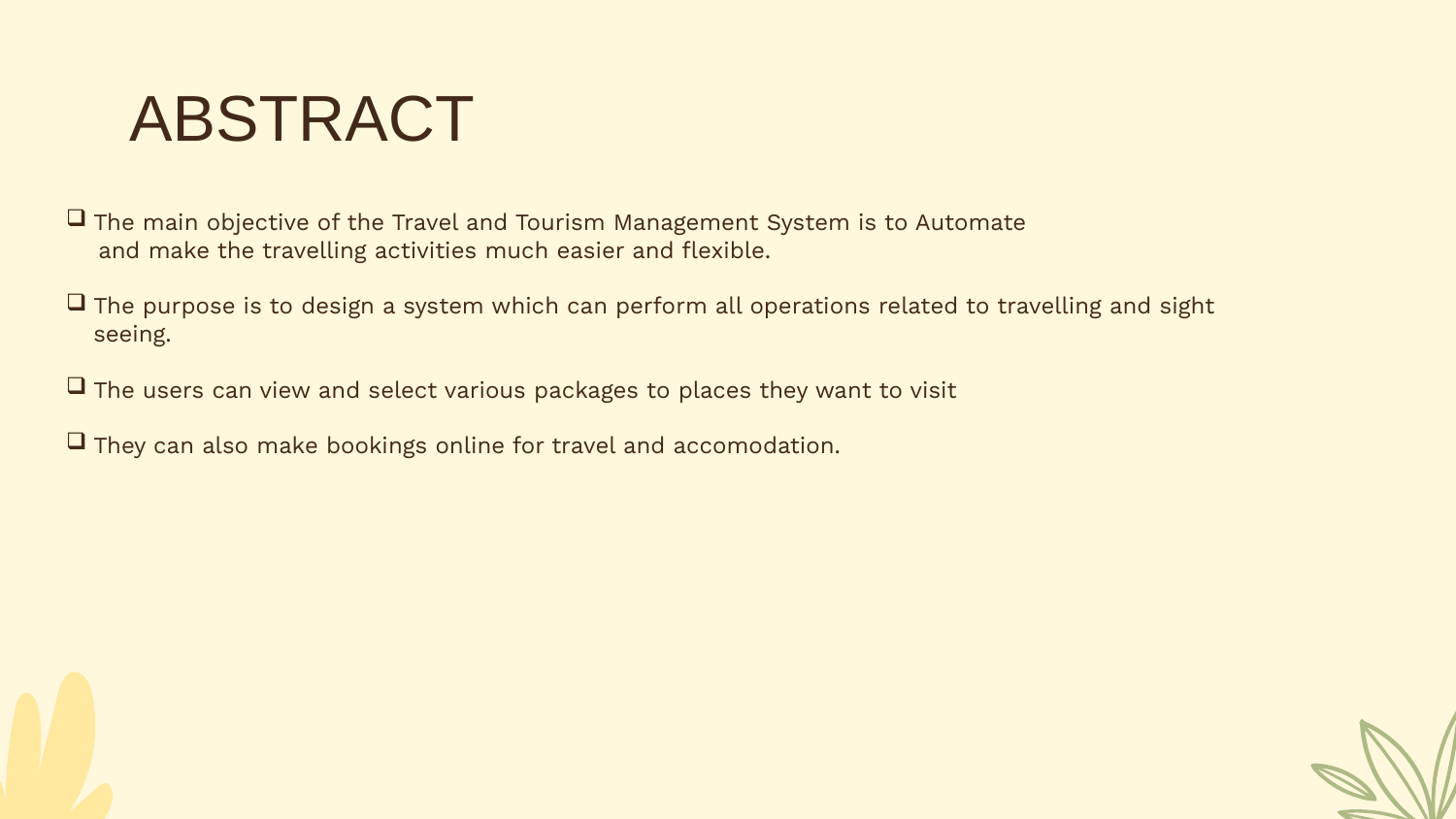

# ABSTRACT
The main objective of the Travel and Tourism Management System is to Automate
    and make the travelling activities much easier and flexible.

The purpose is to design a system which can perform all operations related to travelling and sight seeing.

The users can view and select various packages to places they want to visit

They can also make bookings online for travel and accomodation.